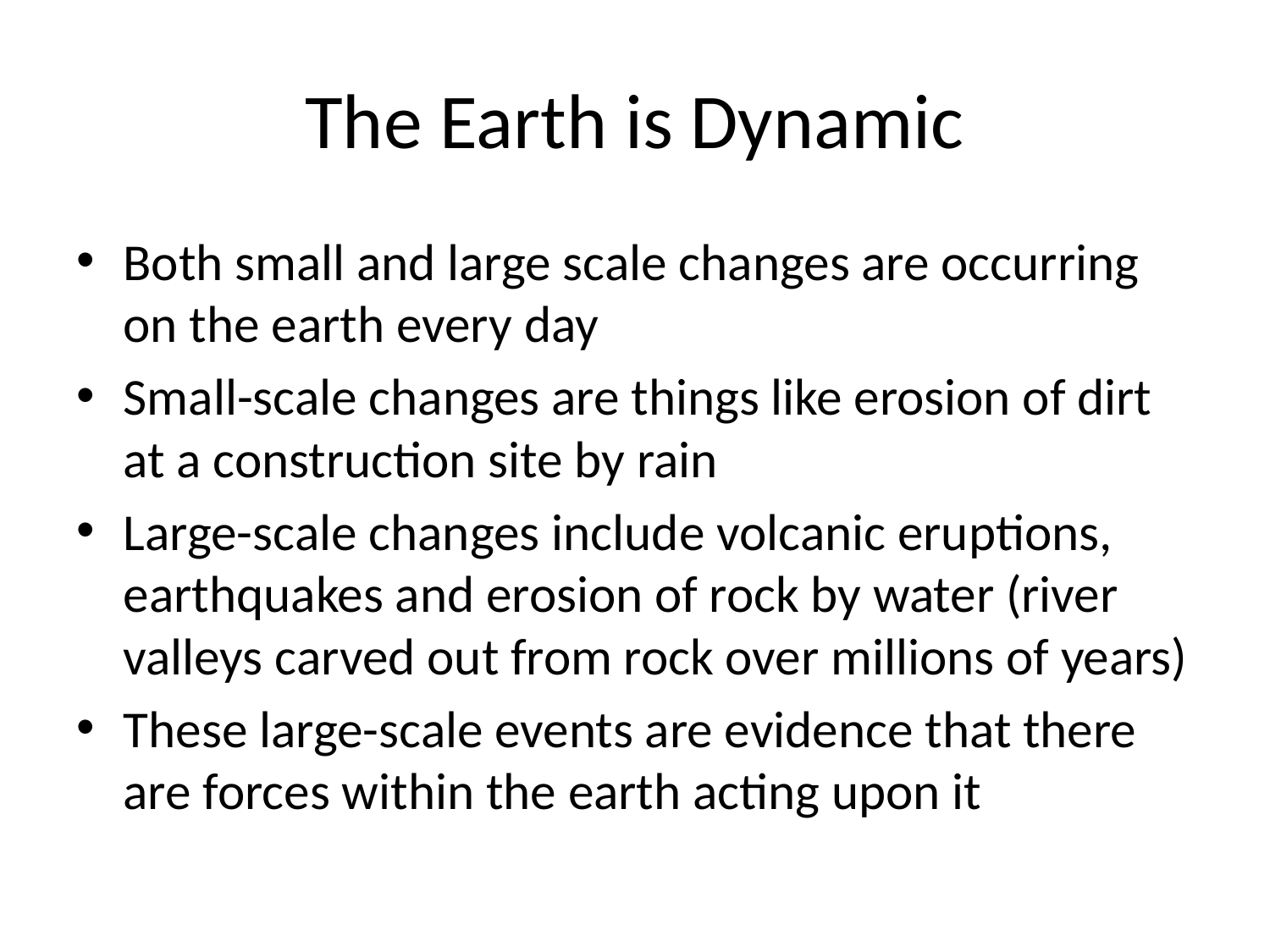

# The Earth is Dynamic
Both small and large scale changes are occurring on the earth every day
Small-scale changes are things like erosion of dirt at a construction site by rain
Large-scale changes include volcanic eruptions, earthquakes and erosion of rock by water (river valleys carved out from rock over millions of years)
These large-scale events are evidence that there are forces within the earth acting upon it